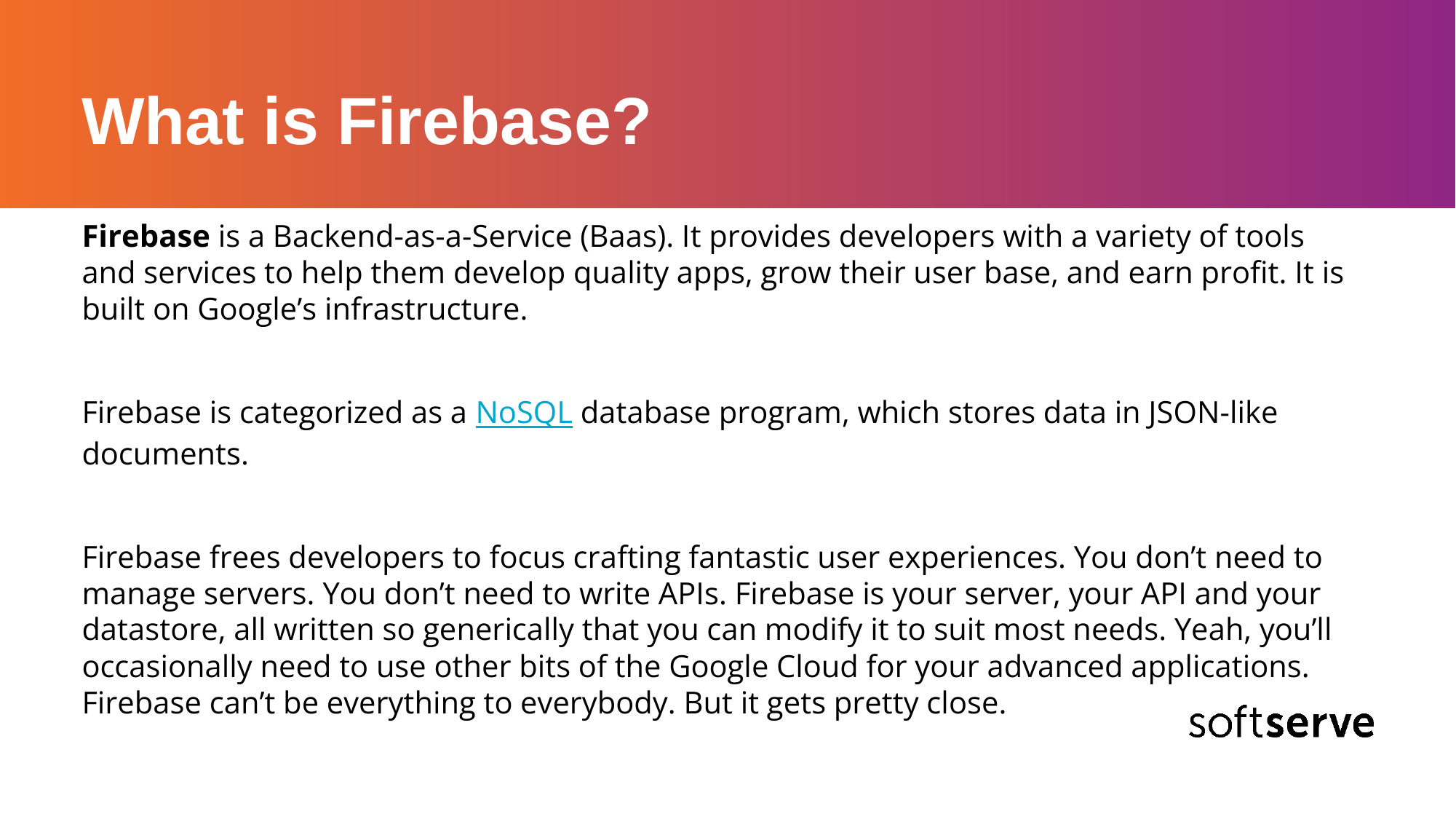

# What is Firebase?
Firebase is a Backend-as-a-Service (Baas). It provides developers with a variety of tools and services to help them develop quality apps, grow their user base, and earn profit. It is built on Google’s infrastructure.

Firebase is categorized as a NoSQL database program, which stores data in JSON-like documents.

Firebase frees developers to focus crafting fantastic user experiences. You don’t need to manage servers. You don’t need to write APIs. Firebase is your server, your API and your datastore, all written so generically that you can modify it to suit most needs. Yeah, you’ll occasionally need to use other bits of the Google Cloud for your advanced applications. Firebase can’t be everything to everybody. But it gets pretty close.